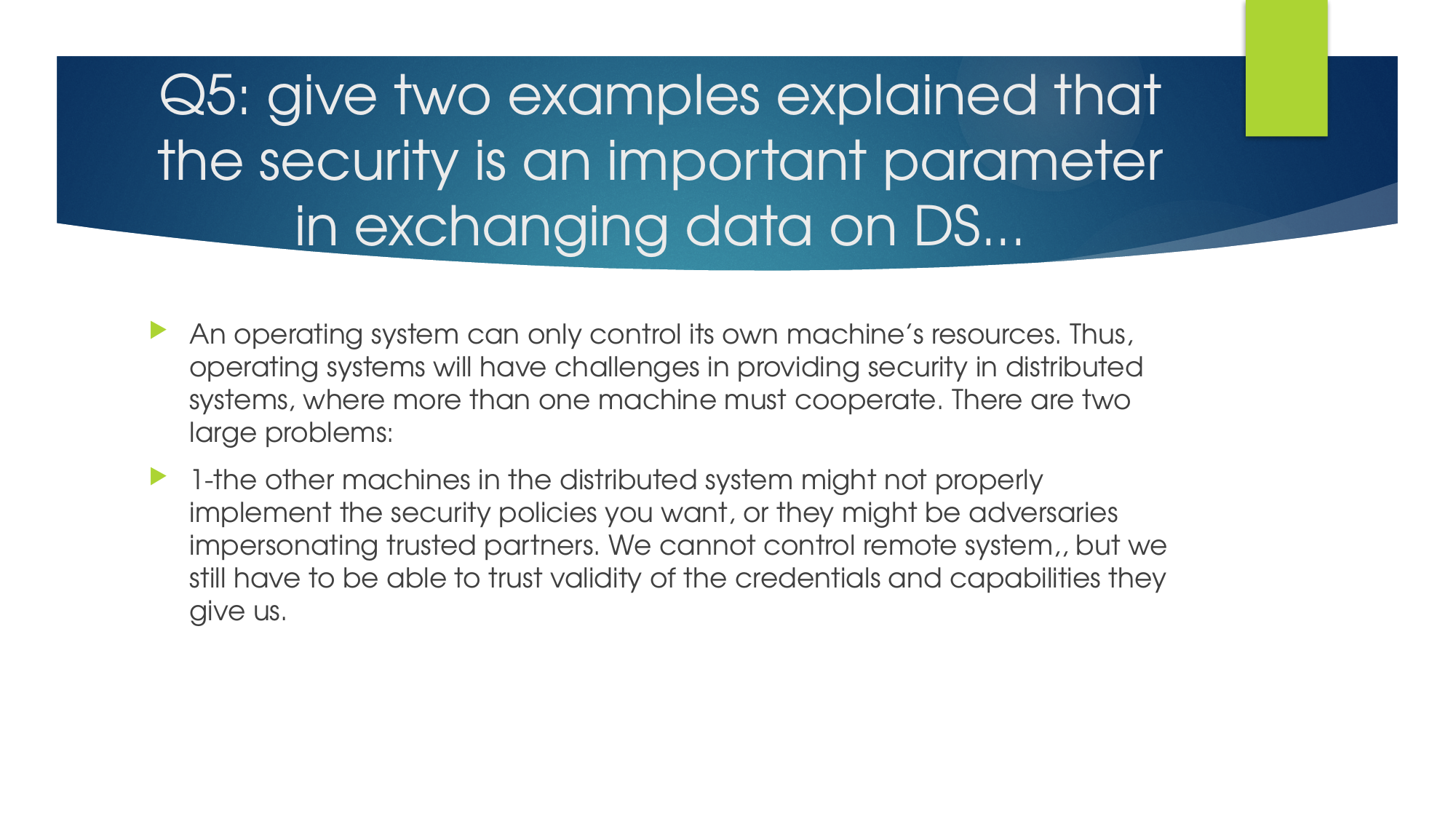

# Q5: give two examples explained that the security is an important parameter in exchanging data on DS...
An operating system can only control its own machine’s resources. Thus, operating systems will have challenges in providing security in distributed systems, where more than one machine must cooperate. There are two large problems:
1-the other machines in the distributed system might not properly implement the security policies you want, or they might be adversaries impersonating trusted partners. We cannot control remote system,, but we still have to be able to trust validity of the credentials and capabilities they give us.